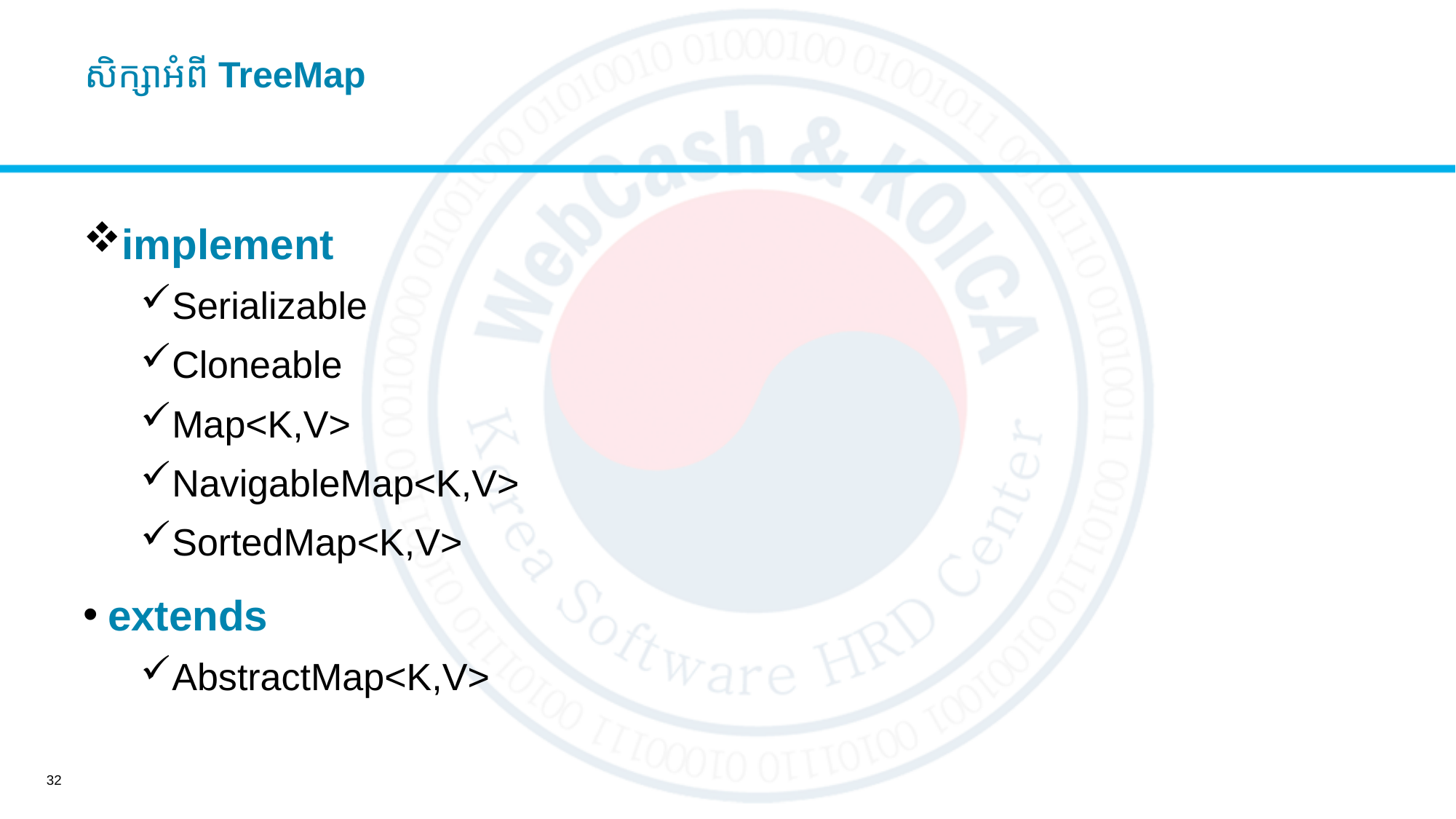

# សិក្សាអំពី TreeMap
implement
Serializable
Cloneable
Map<K,V>
NavigableMap<K,V>
SortedMap<K,V>
extends
AbstractMap<K,V>

32